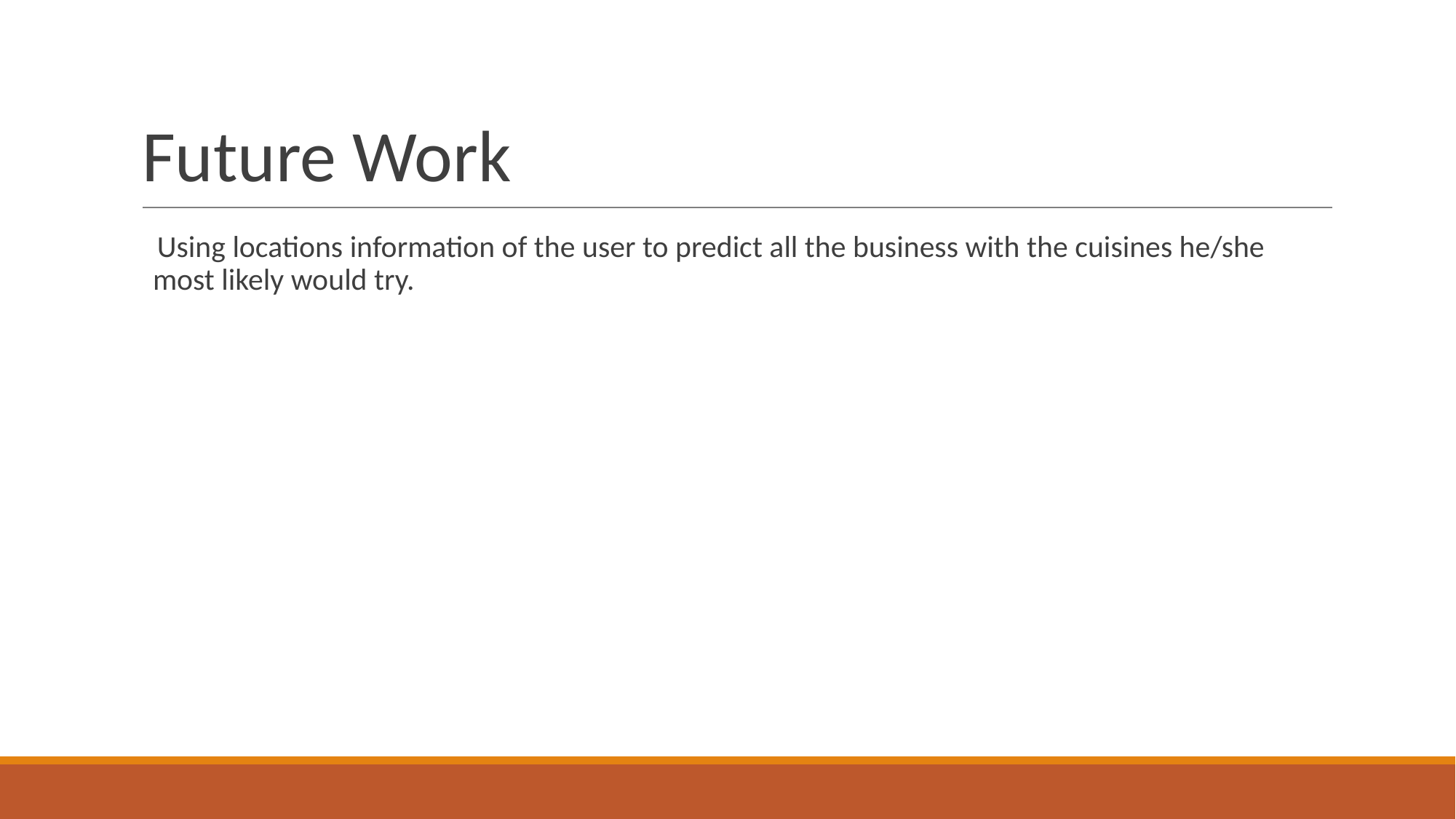

# Future Work
Using locations information of the user to predict all the business with the cuisines he/she most likely would try.